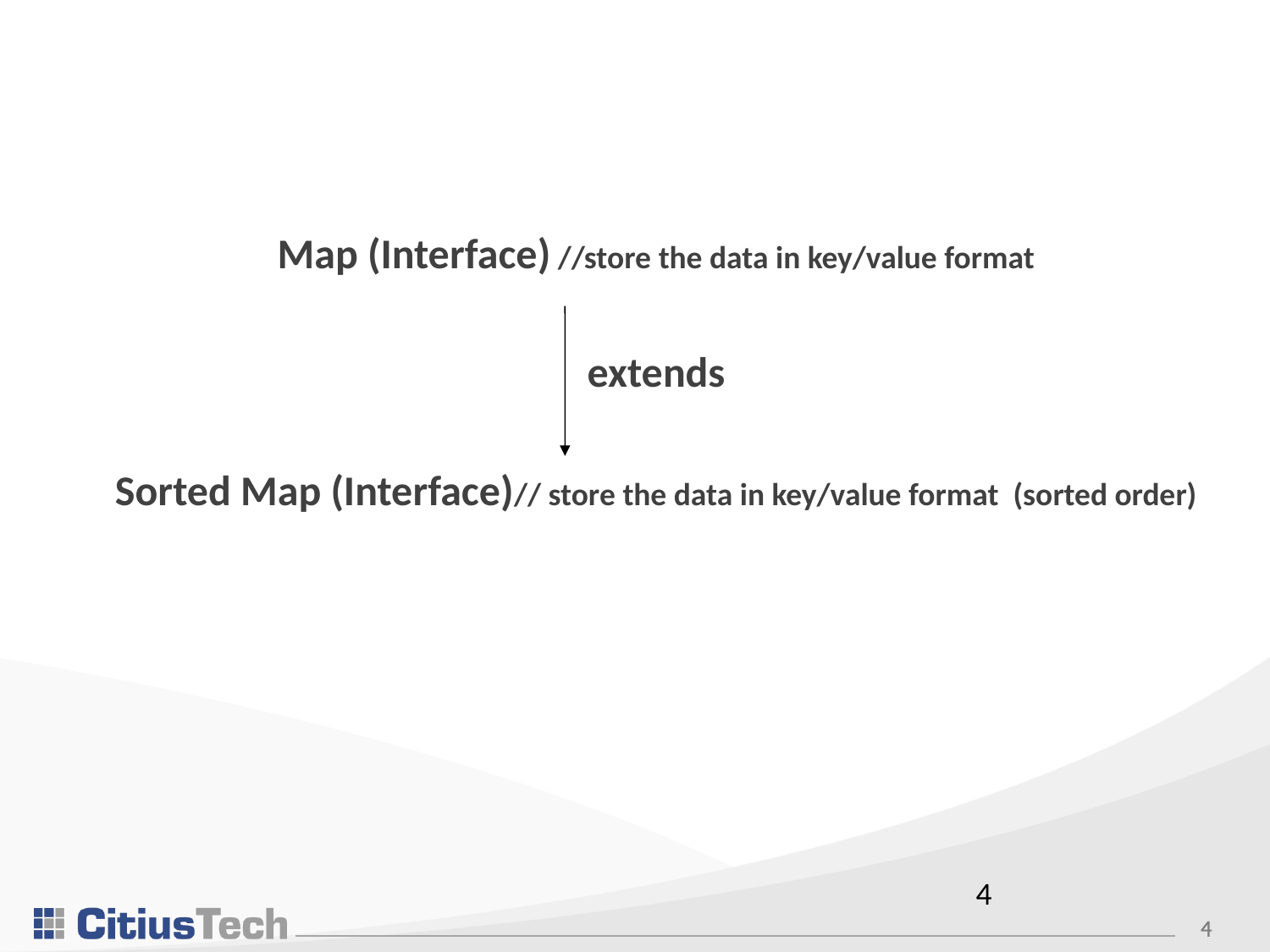

Map (Interface) //store the data in key/value format

extends

Sorted Map (Interface)// store the data in key/value format  (sorted order)

4